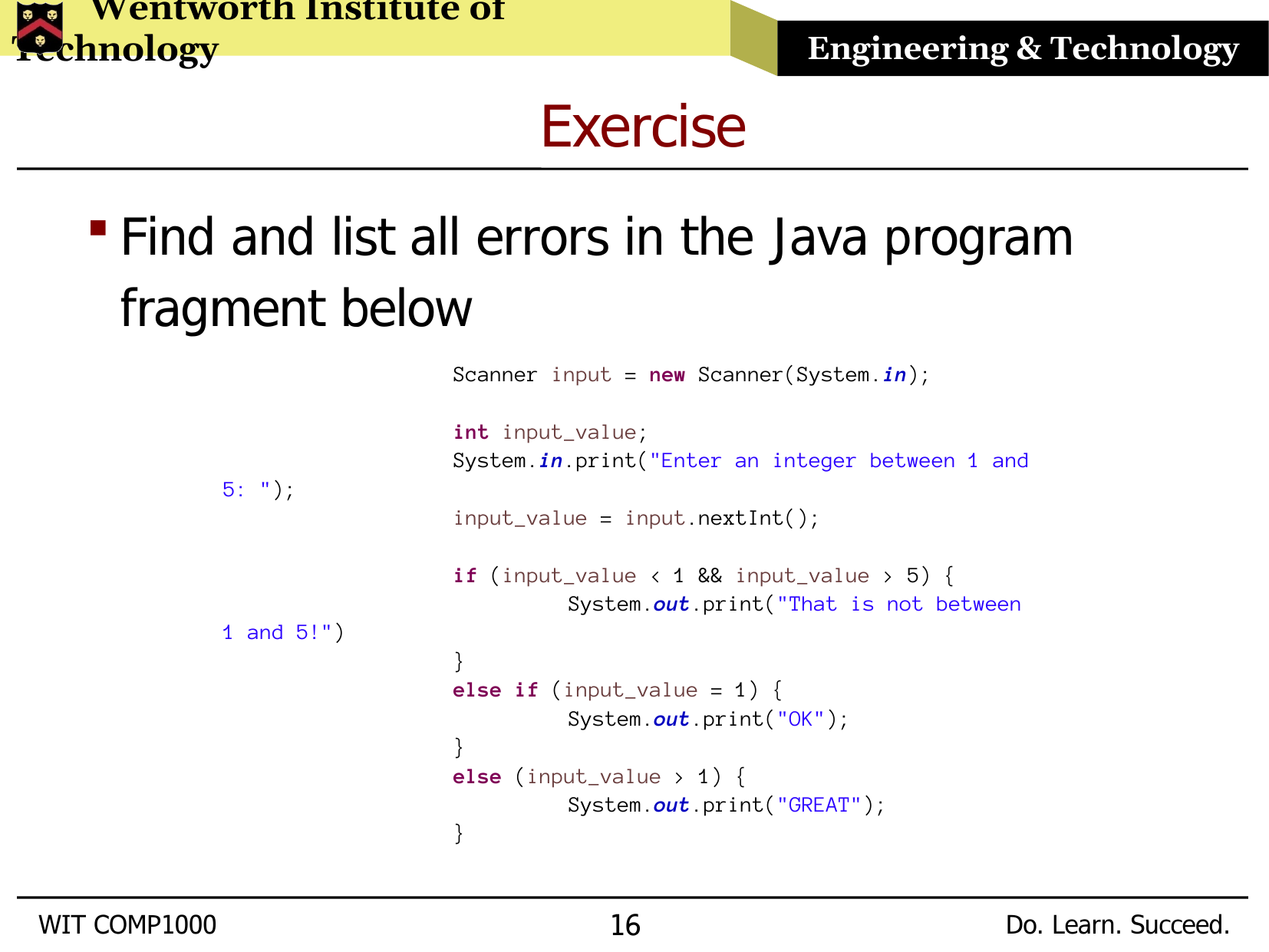

# Exercise
Find and list all errors in the Java program fragment below
		Scanner input = new Scanner(System.in);

		int input_value;
		System.in.print("Enter an integer between 1 and 5: ");
		input_value = input.nextInt();

		if (input_value < 1 && input_value > 5) {
			System.out.print("That is not between 1 and 5!")
		}
		else if (input_value = 1) {
			System.out.print("OK");
		}
		else (input_value > 1) {
			System.out.print("GREAT");
		}